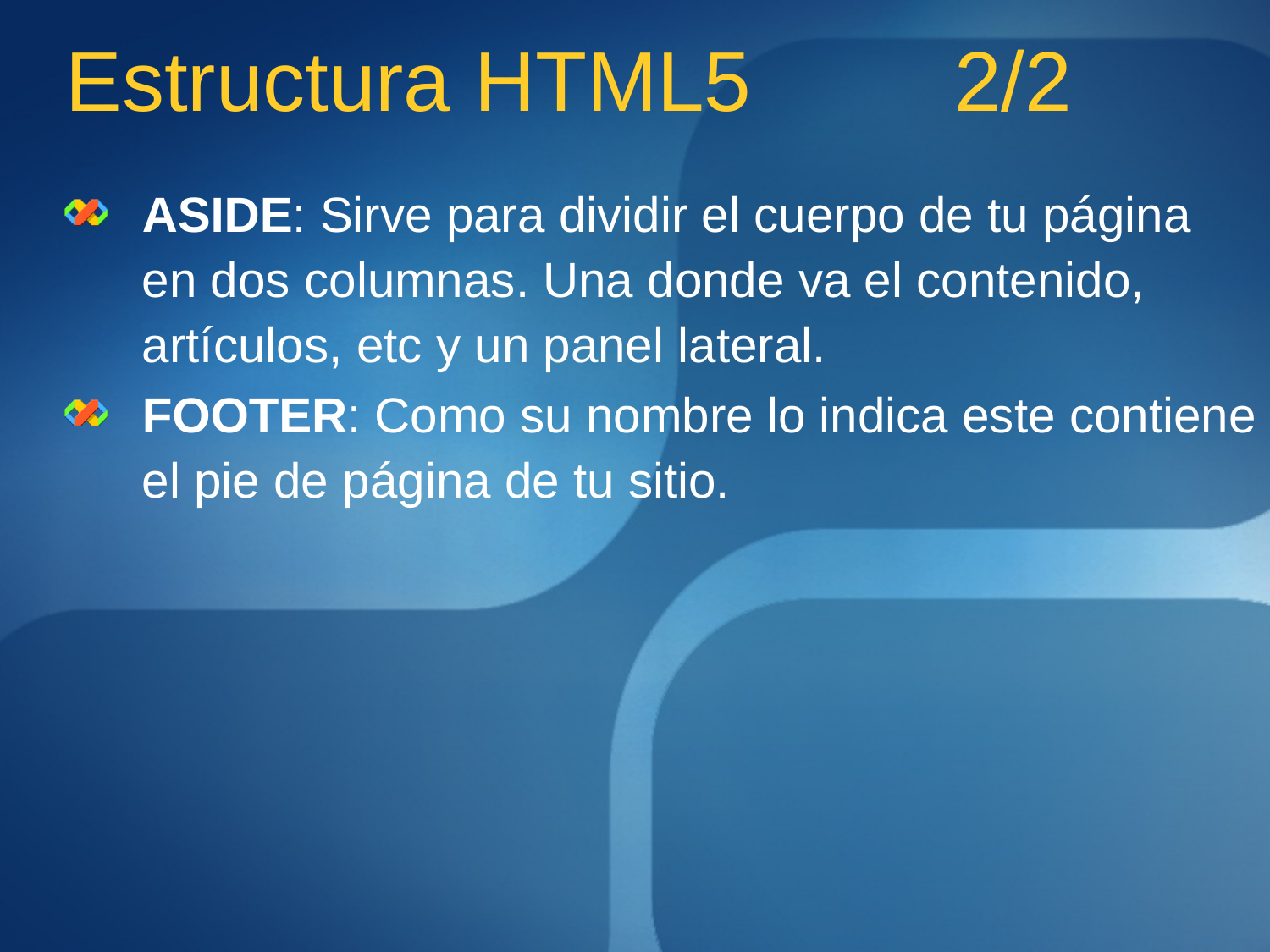

# Estructura HTML5   		2/2
ASIDE: Sirve para dividir el cuerpo de tu página en dos columnas. Una donde va el contenido, artículos, etc y un panel lateral.
FOOTER: Como su nombre lo indica este contiene el pie de página de tu sitio.